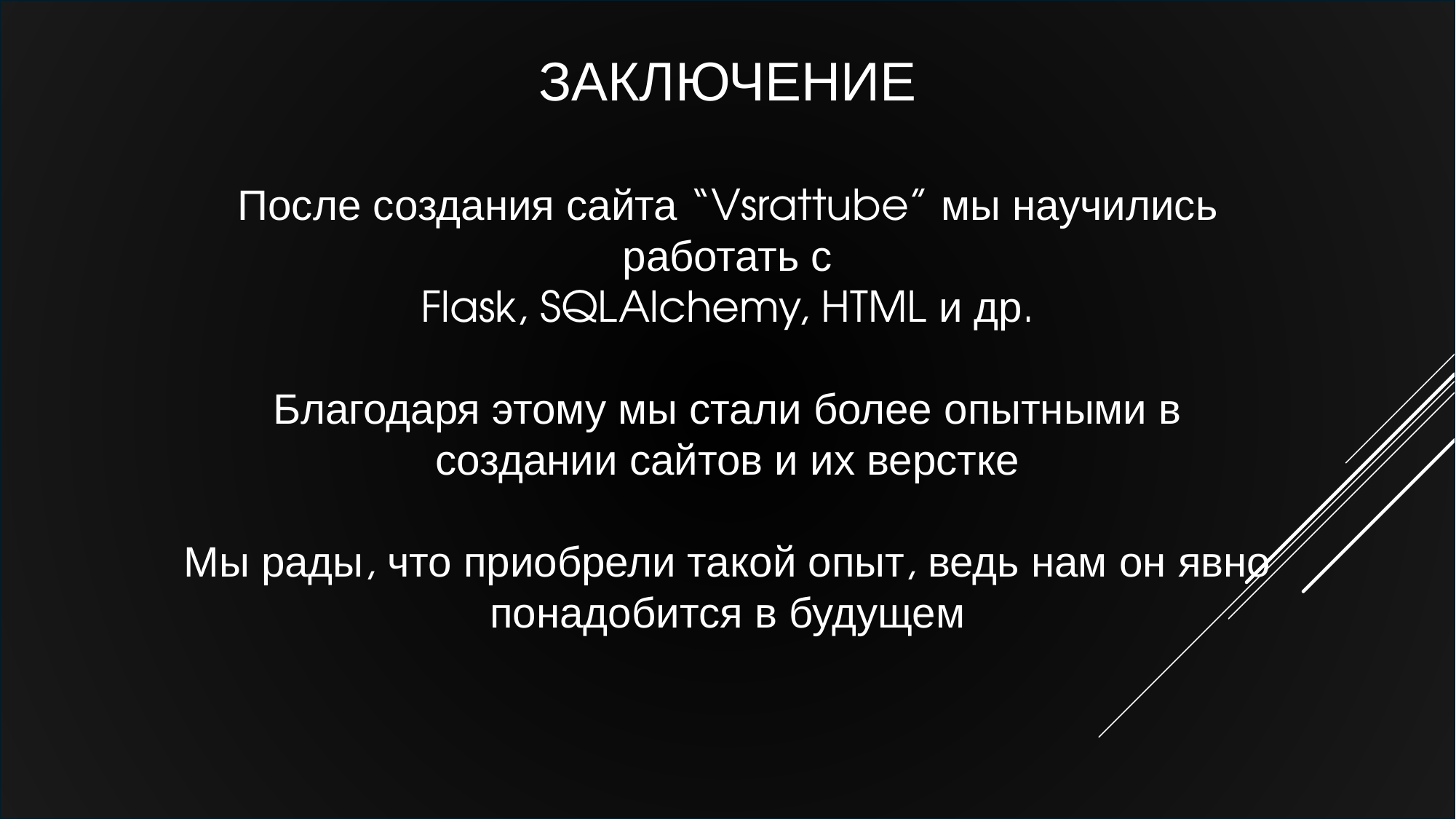

# Заключение
После создания сайта “Vsrattube” мы научились работать с
Flask, SQLAlchemy, HTML и др.

Благодаря этому мы стали более опытными в создании сайтов и их верстке

Мы рады, что приобрели такой опыт, ведь нам он явно понадобится в будущем